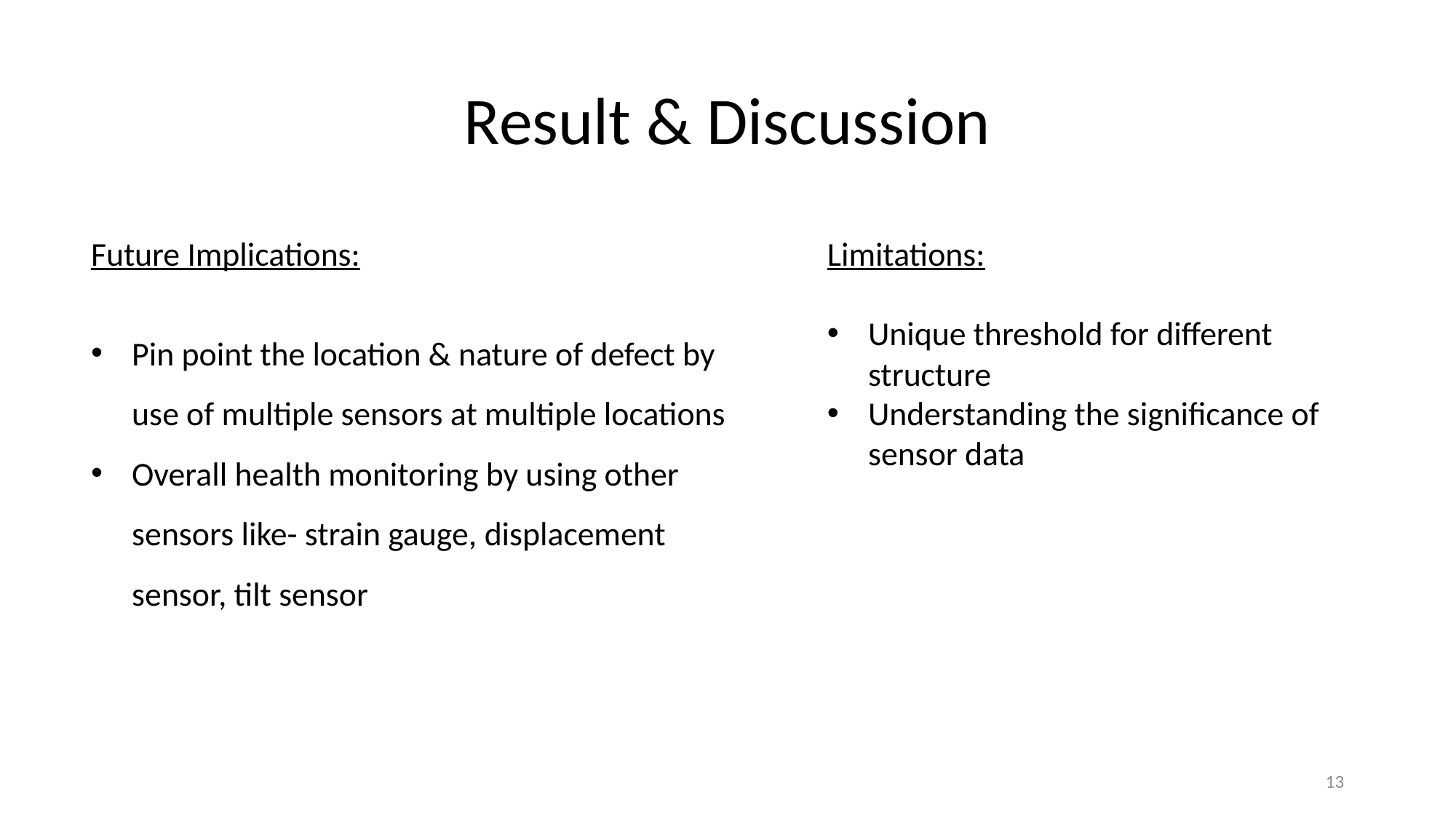

# Result & Discussion
Future Implications:

Pin point the location & nature of defect by use of multiple sensors at multiple locations
Overall health monitoring by using other sensors like- strain gauge, displacement sensor, tilt sensor
Limitations:

Unique threshold for different structure
Understanding the significance of sensor data

13